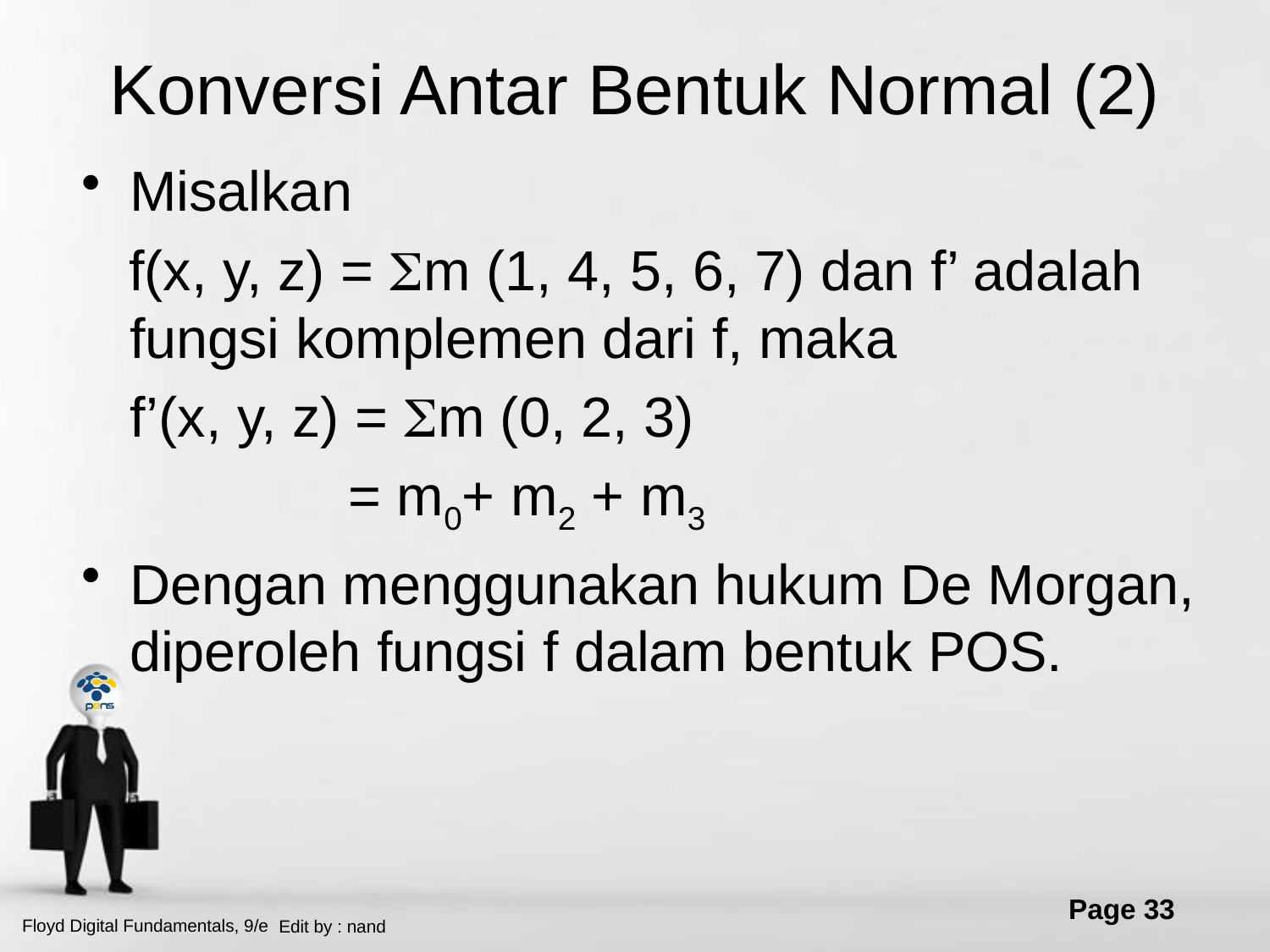

# Konversi Antar Bentuk Normal (2)
Misalkan
   f(x, y, z) = Σm (1, 4, 5, 6, 7) dan f’ adalah fungsi komplemen dari f, maka
	f’(x, y, z) = Σm (0, 2, 3)
                 = m0+ m2 + m3
Dengan menggunakan hukum De Morgan, diperoleh fungsi f dalam bentuk POS.